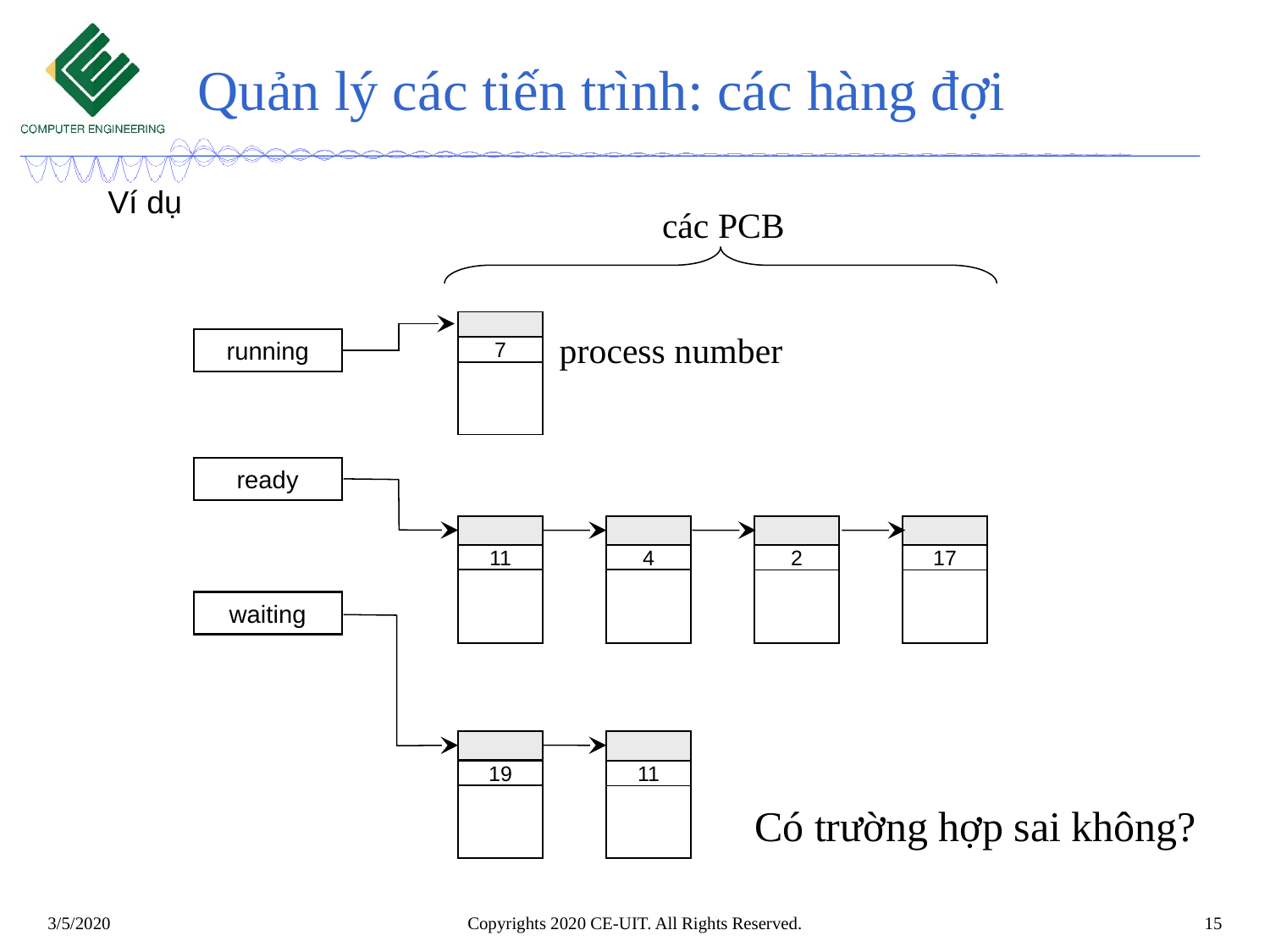

# Quản lý các tiến trình: các hàng đợi
Ví dụ
các PCB
|  |
| --- |
|  |
process number
running
7
ready

|  |
| --- |
|  |
|  |
| --- |
|  |
|  |
| --- |
|  |
|  |
| --- |
|  |

11
4
2
17
waiting

|  |
| --- |
|  |
|  |
| --- |
|  |

19
11
Có trường hợp sai không?
Copyrights 2020 CE-UIT. All Rights Reserved.
15
3/5/2020